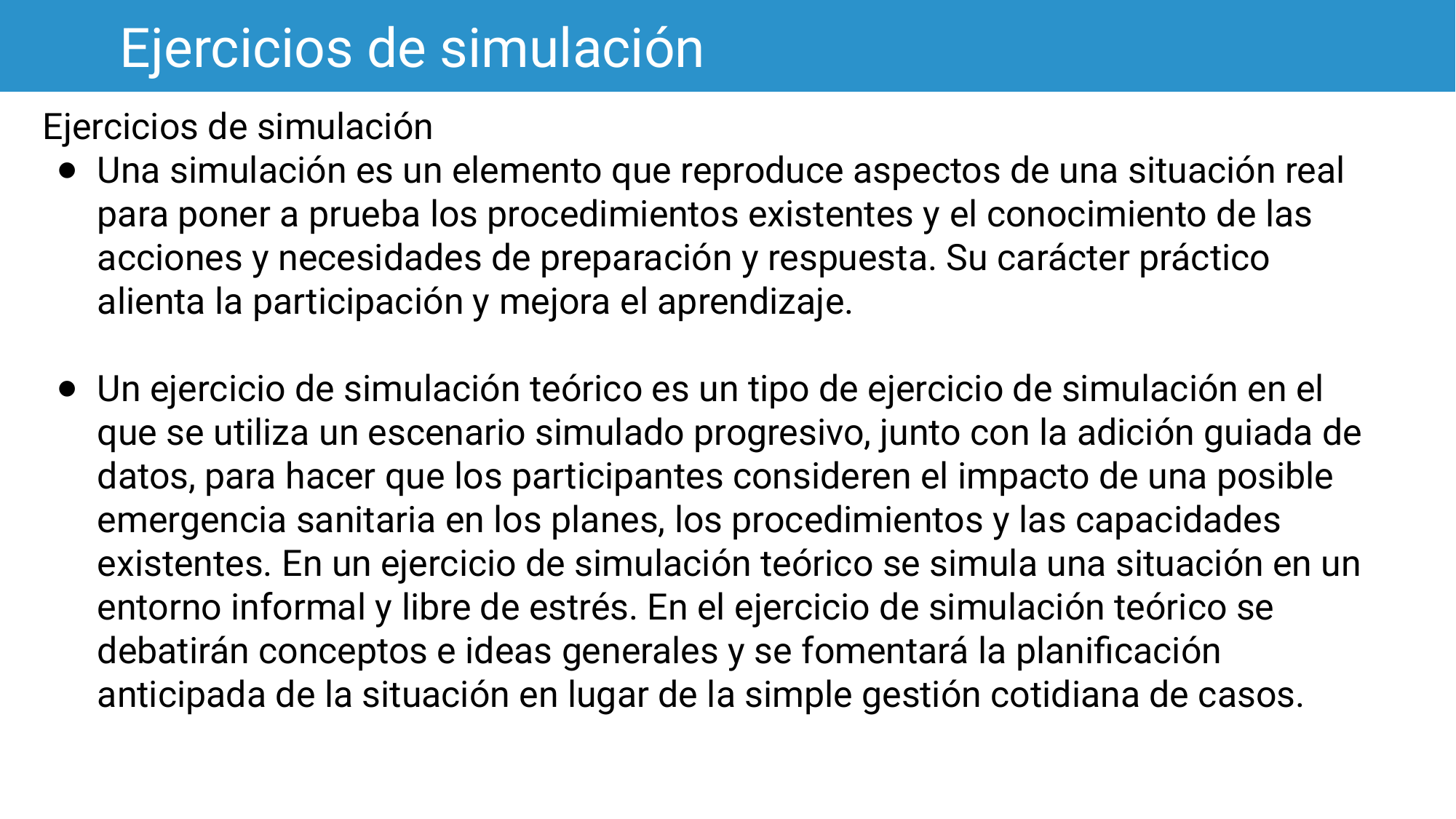

Ejercicios de simulación
Ejercicios de simulación
Una simulación es un elemento que reproduce aspectos de una situación real para poner a prueba los procedimientos existentes y el conocimiento de las acciones y necesidades de preparación y respuesta. Su carácter práctico alienta la participación y mejora el aprendizaje.

Un ejercicio de simulación teórico es un tipo de ejercicio de simulación en el que se utiliza un escenario simulado progresivo, junto con la adición guiada de datos, para hacer que los participantes consideren el impacto de una posible emergencia sanitaria en los planes, los procedimientos y las capacidades existentes. En un ejercicio de simulación teórico se simula una situación en un entorno informal y libre de estrés. En el ejercicio de simulación teórico se debatirán conceptos e ideas generales y se fomentará la planificación anticipada de la situación en lugar de la simple gestión cotidiana de casos.